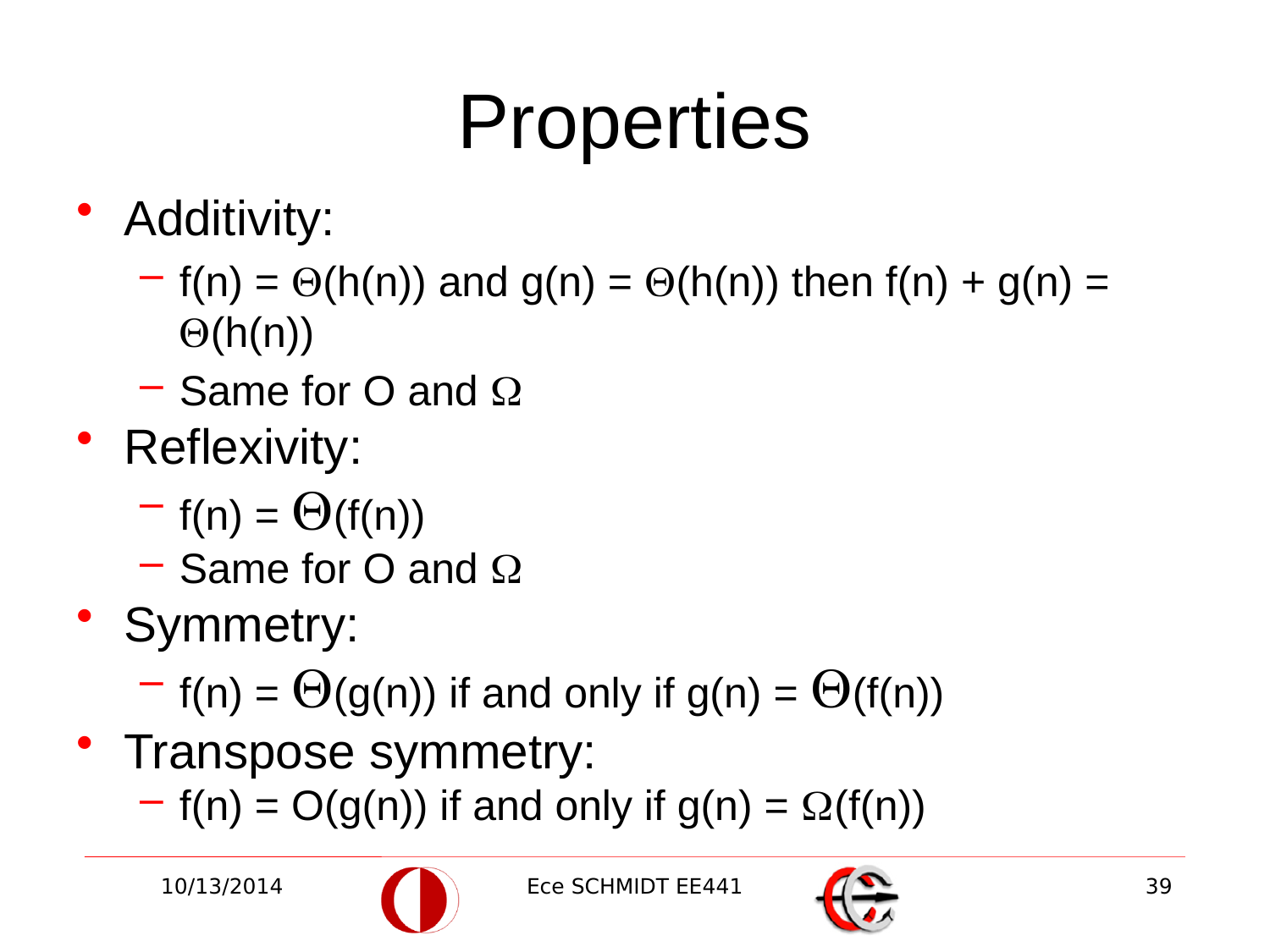

# Properties
Additivity:
f(n) = Θ(h(n)) and g(n) = Θ(h(n)) then f(n) + g(n) = Θ(h(n))
Same for O and Ω
Reflexivity:
f(n) = Θ(f(n))
Same for O and Ω
Symmetry:
f(n) = Θ(g(n)) if and only if g(n) = Θ(f(n))
Transpose symmetry:
f(n) = O(g(n)) if and only if g(n) = Ω(f(n))

10/13/2014
Ece SCHMIDT EE441
39